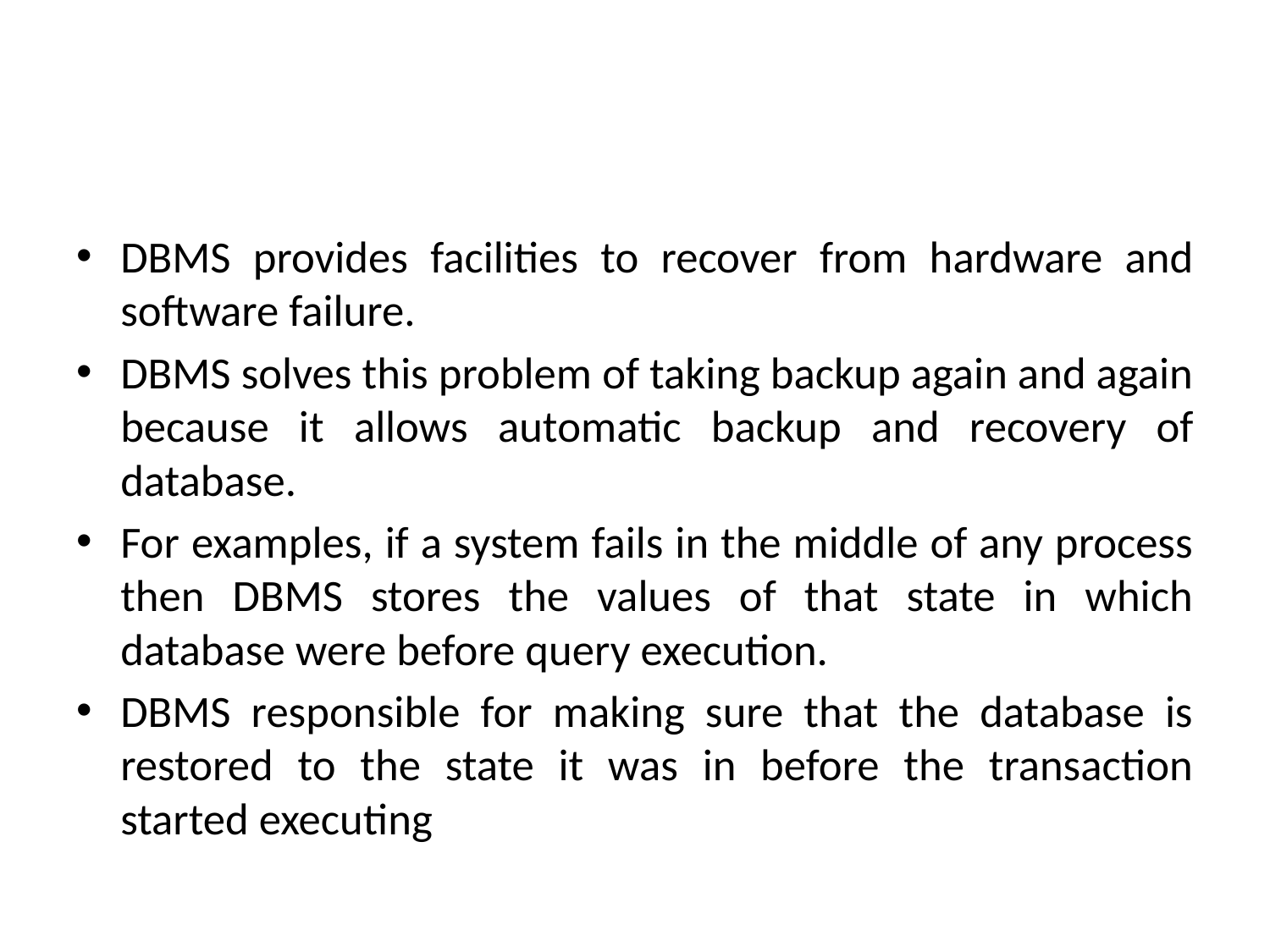

#
DBMS provides facilities to recover from hardware and software failure.
DBMS solves this problem of taking backup again and again because it allows automatic backup and recovery of database.
For examples, if a system fails in the middle of any process then DBMS stores the values of that state in which database were before query execution.
DBMS responsible for making sure that the database is restored to the state it was in before the transaction started executing